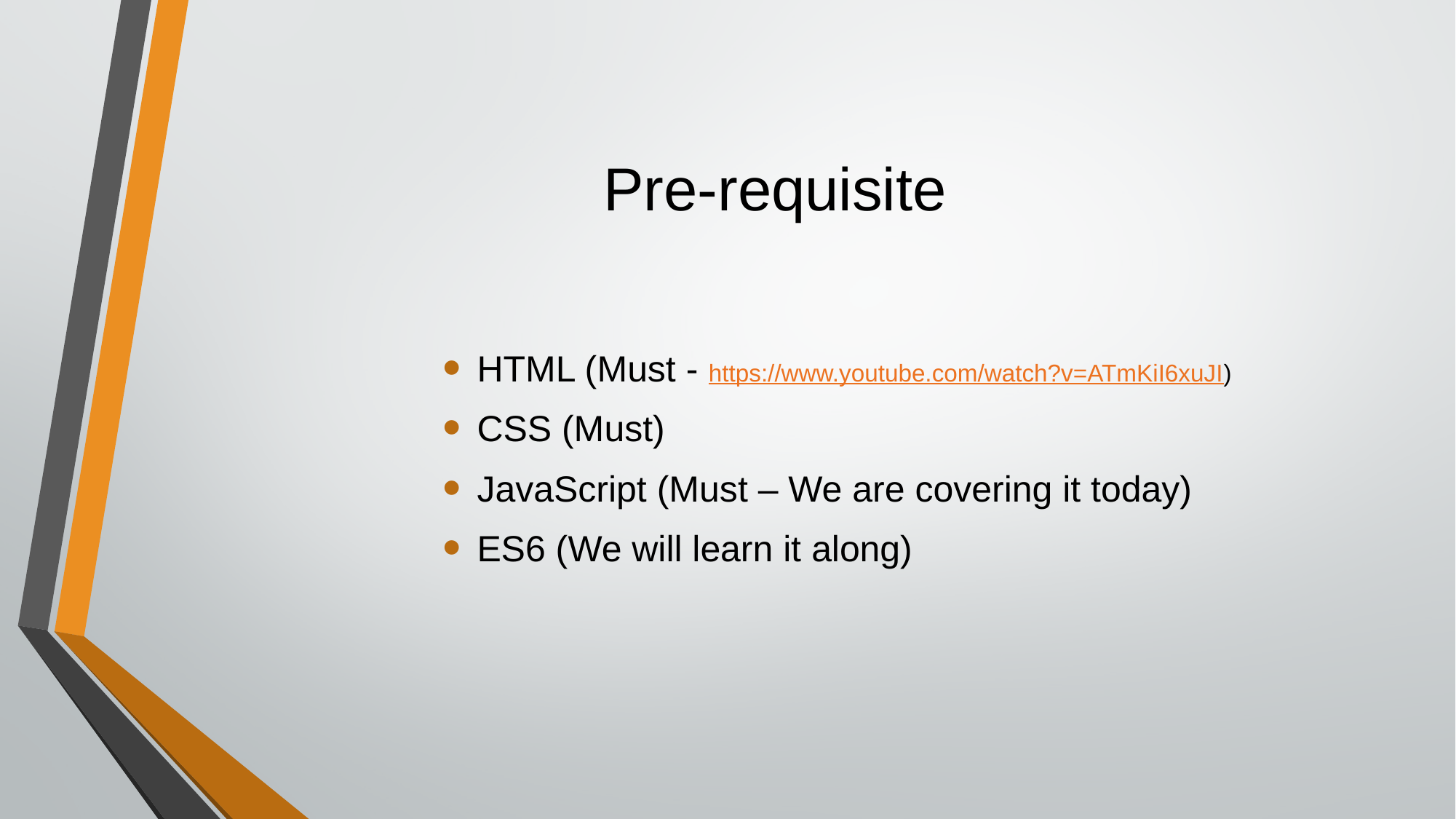

# Pre-requisite
HTML (Must - https://www.youtube.com/watch?v=ATmKiI6xuJI)
CSS (Must)
JavaScript (Must – We are covering it today)
ES6 (We will learn it along)